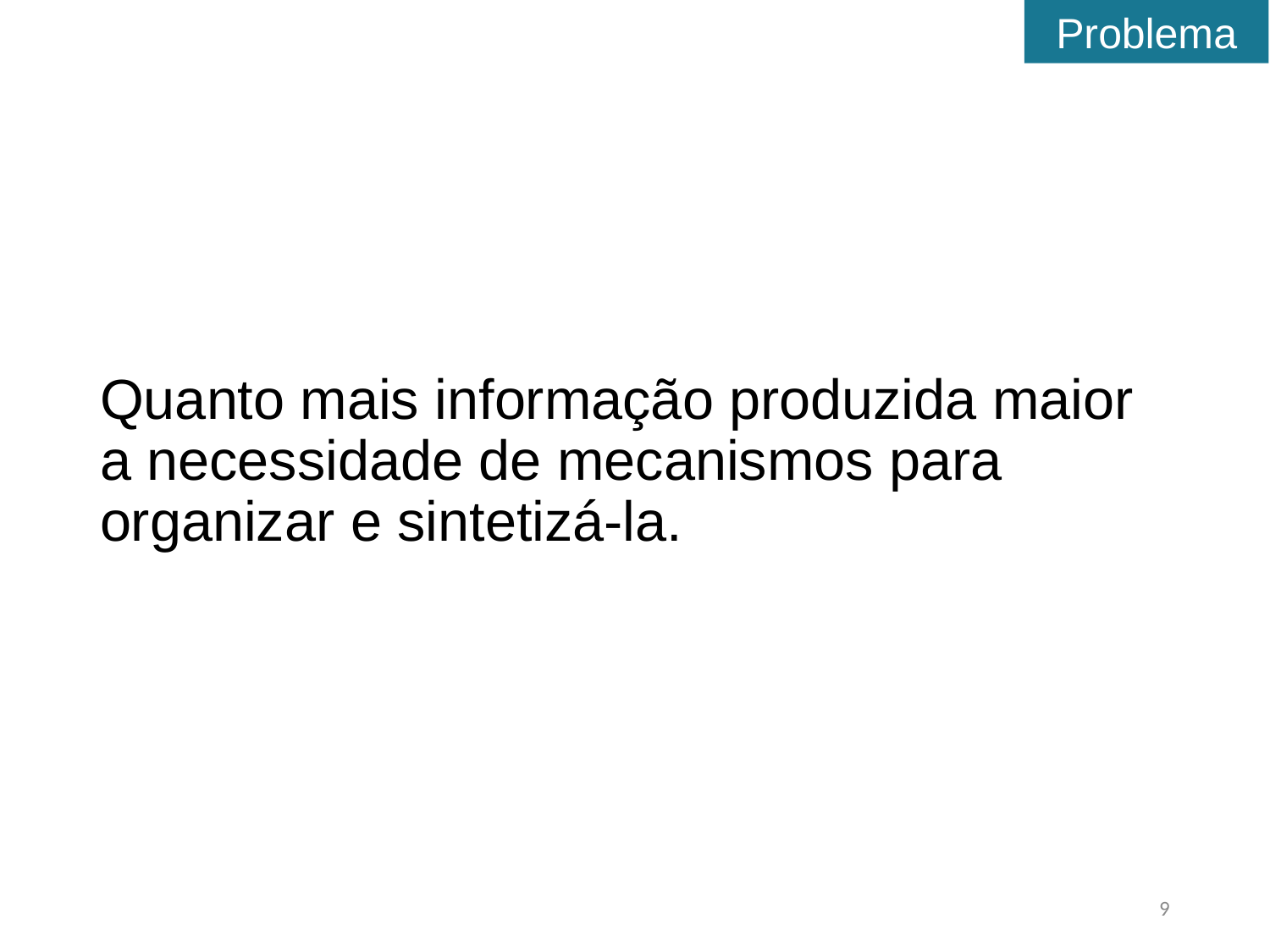

Problema
Quanto mais informação produzida maior a necessidade de mecanismos para organizar e sintetizá-la.

9